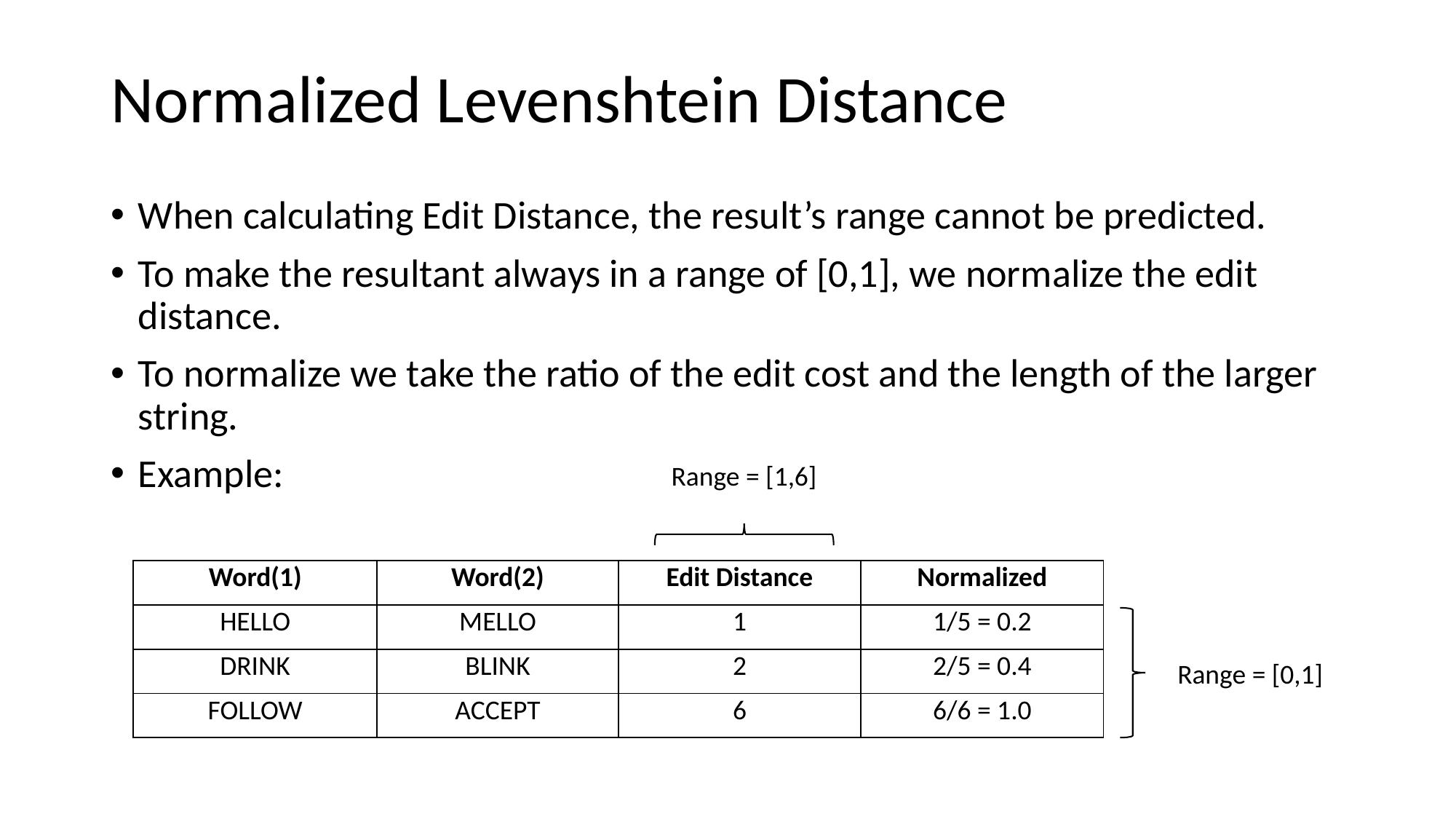

# Normalized Levenshtein Distance
When calculating Edit Distance, the result’s range cannot be predicted.
To make the resultant always in a range of [0,1], we normalize the edit distance.
To normalize we take the ratio of the edit cost and the length of the larger string.
Example:

Range = [1,6]

| Word(1) | Word(2) | Edit Distance | Normalized |
| --- | --- | --- | --- |
| HELLO | MELLO | 1 | 1/5 = 0.2 |
| DRINK | BLINK | 2 | 2/5 = 0.4 |
| FOLLOW | ACCEPT | 6 | 6/6 = 1.0 |

Range = [0,1]